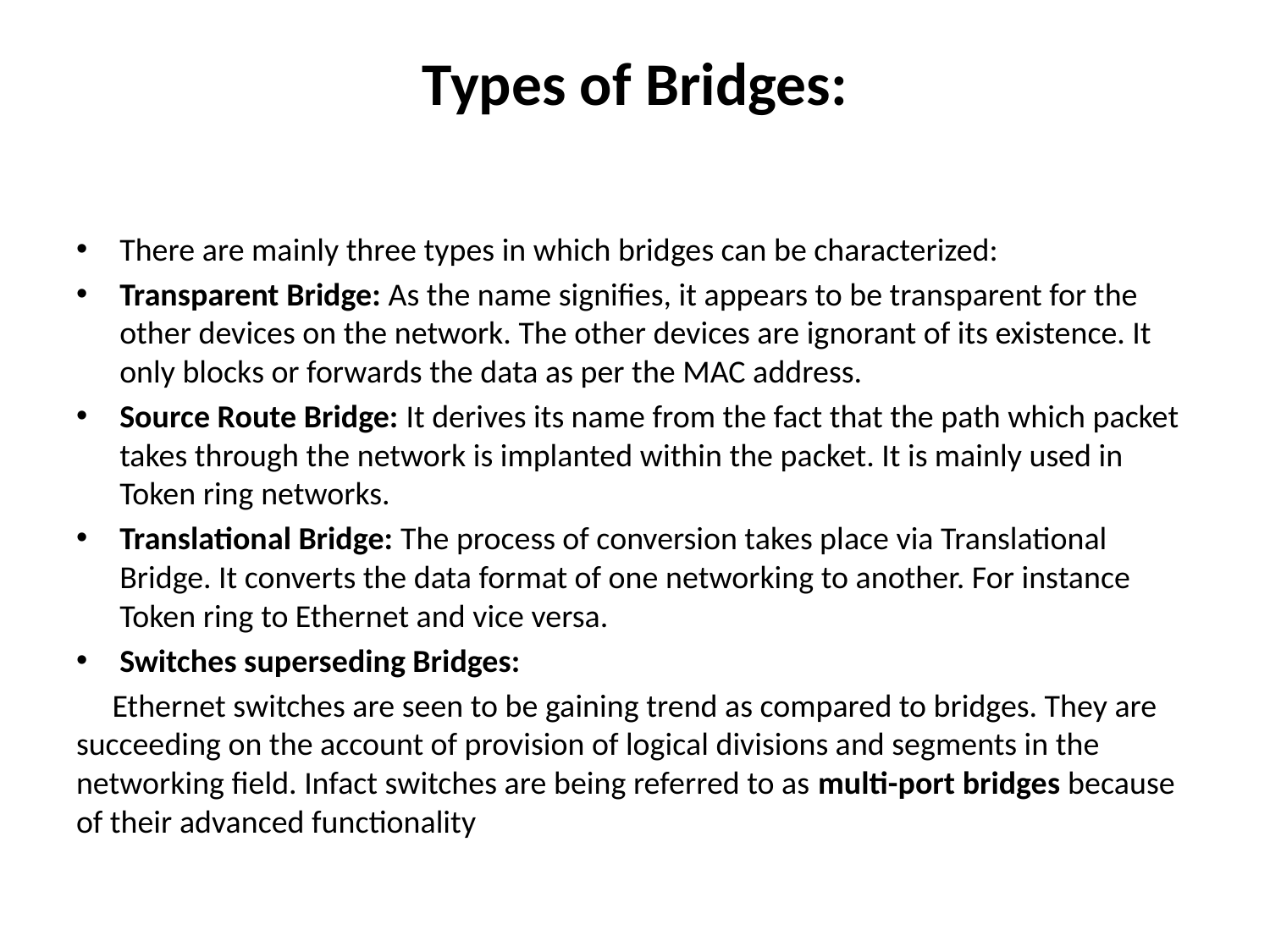

# Types of Bridges:
There are mainly three types in which bridges can be characterized:
Transparent Bridge: As the name signifies, it appears to be transparent for the other devices on the network. The other devices are ignorant of its existence. It only blocks or forwards the data as per the MAC address.
Source Route Bridge: It derives its name from the fact that the path which packet takes through the network is implanted within the packet. It is mainly used in Token ring networks.
Translational Bridge: The process of conversion takes place via Translational Bridge. It converts the data format of one networking to another. For instance Token ring to Ethernet and vice versa.
Switches superseding Bridges:
     Ethernet switches are seen to be gaining trend as compared to bridges. They are succeeding on the account of provision of logical divisions and segments in the networking field. Infact switches are being referred to as multi-port bridges because of their advanced functionality